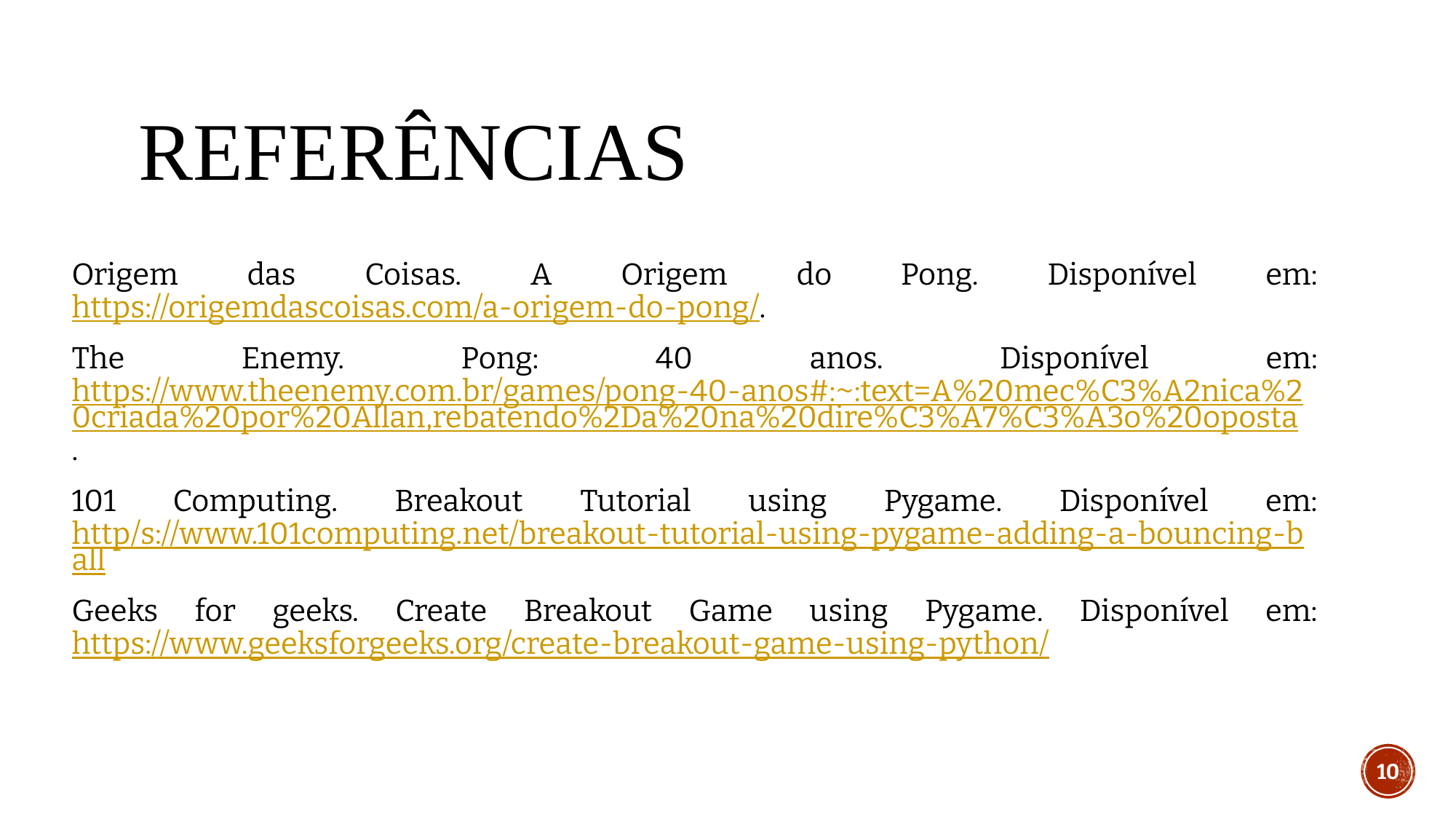

# REFERÊNCIAS
Origem das Coisas. A Origem do Pong. Disponível em: https://origemdascoisas.com/a-origem-do-pong/.
The Enemy. Pong: 40 anos. Disponível em: https://www.theenemy.com.br/games/pong-40-anos#:~:text=A%20mec%C3%A2nica%20criada%20por%20Allan,rebatendo%2Da%20na%20dire%C3%A7%C3%A3o%20oposta.
101 Computing. Breakout Tutorial using Pygame. Disponível em: http/s://www.101computing.net/breakout-tutorial-using-pygame-adding-a-bouncing-ball
Geeks for geeks. Create Breakout Game using Pygame. Disponível em: https://www.geeksforgeeks.org/create-breakout-game-using-python/
10